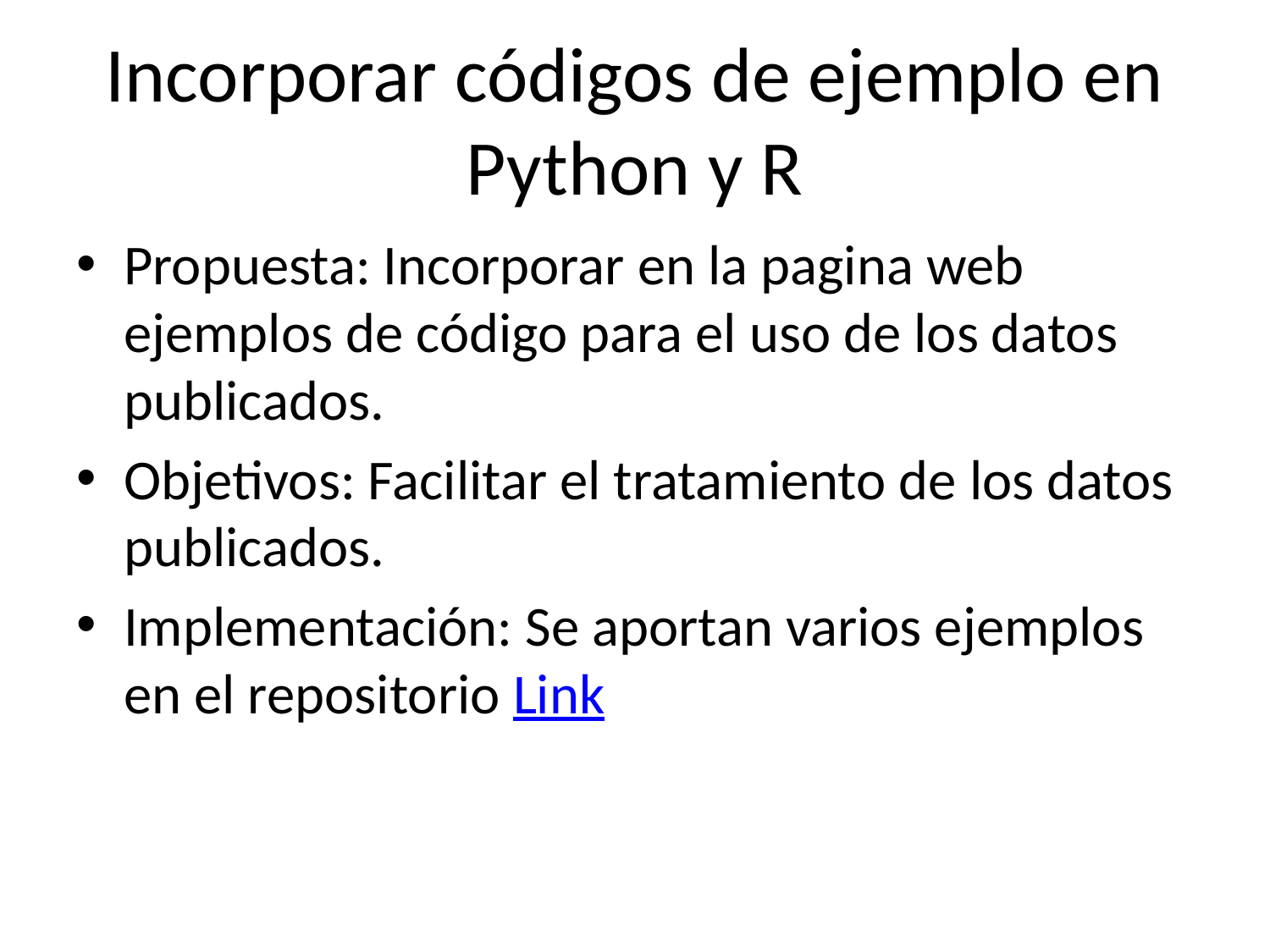

# Incorporar códigos de ejemplo en Python y R
Propuesta: Incorporar en la pagina web ejemplos de código para el uso de los datos publicados.
Objetivos: Facilitar el tratamiento de los datos publicados.
Implementación: Se aportan varios ejemplos en el repositorio Link